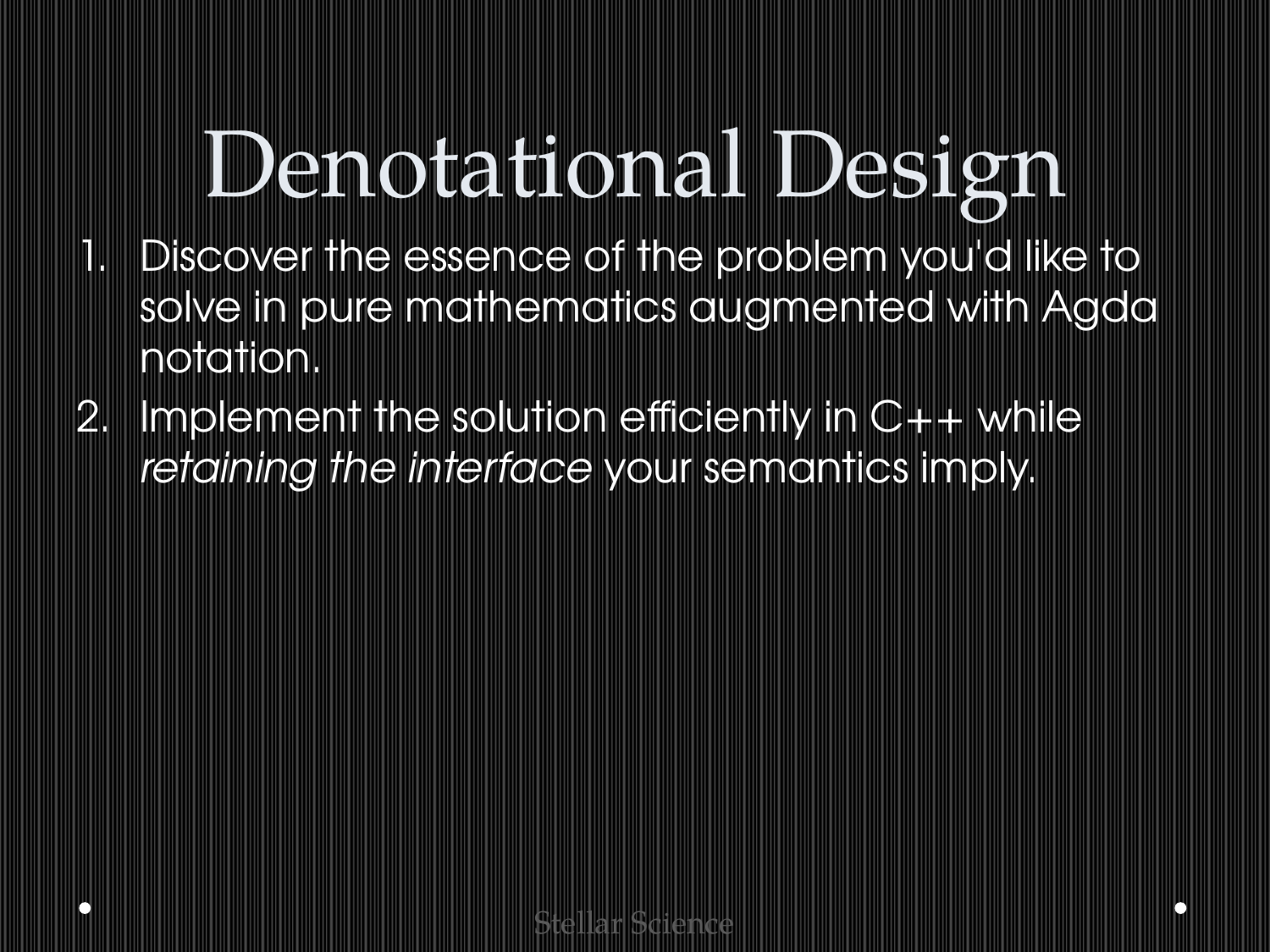

# Denotational Design
Discover the essence of the problem you'd like to solve in pure mathematics augmented with Agda notation.
Implement the solution efficiently in C++ while retaining the interface your semantics imply.
Stellar Science